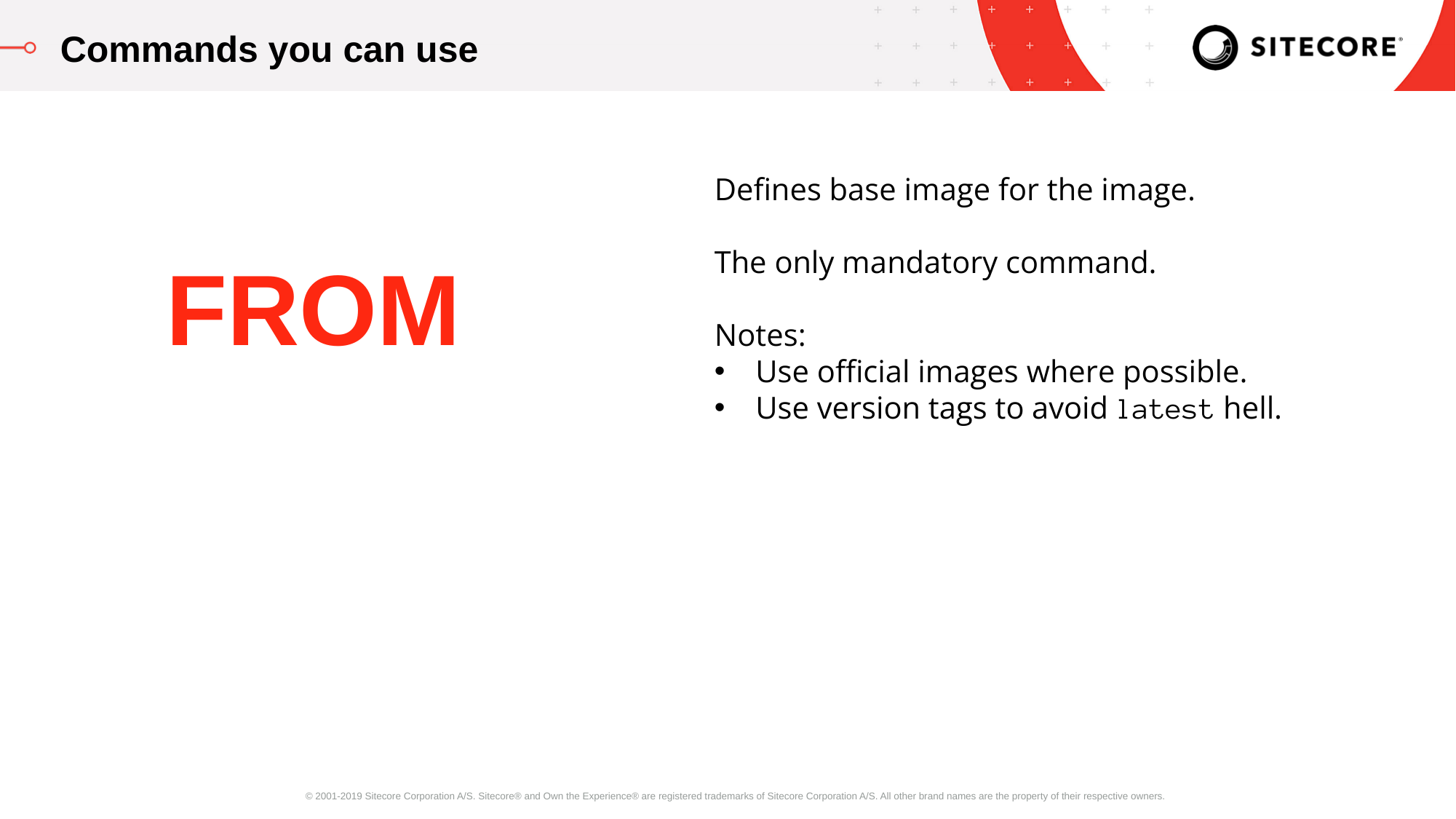

Commands you can use
Defines base image for the image.

The only mandatory command.

Notes:
Use official images where possible.
Use version tags to avoid latest hell.
FROM